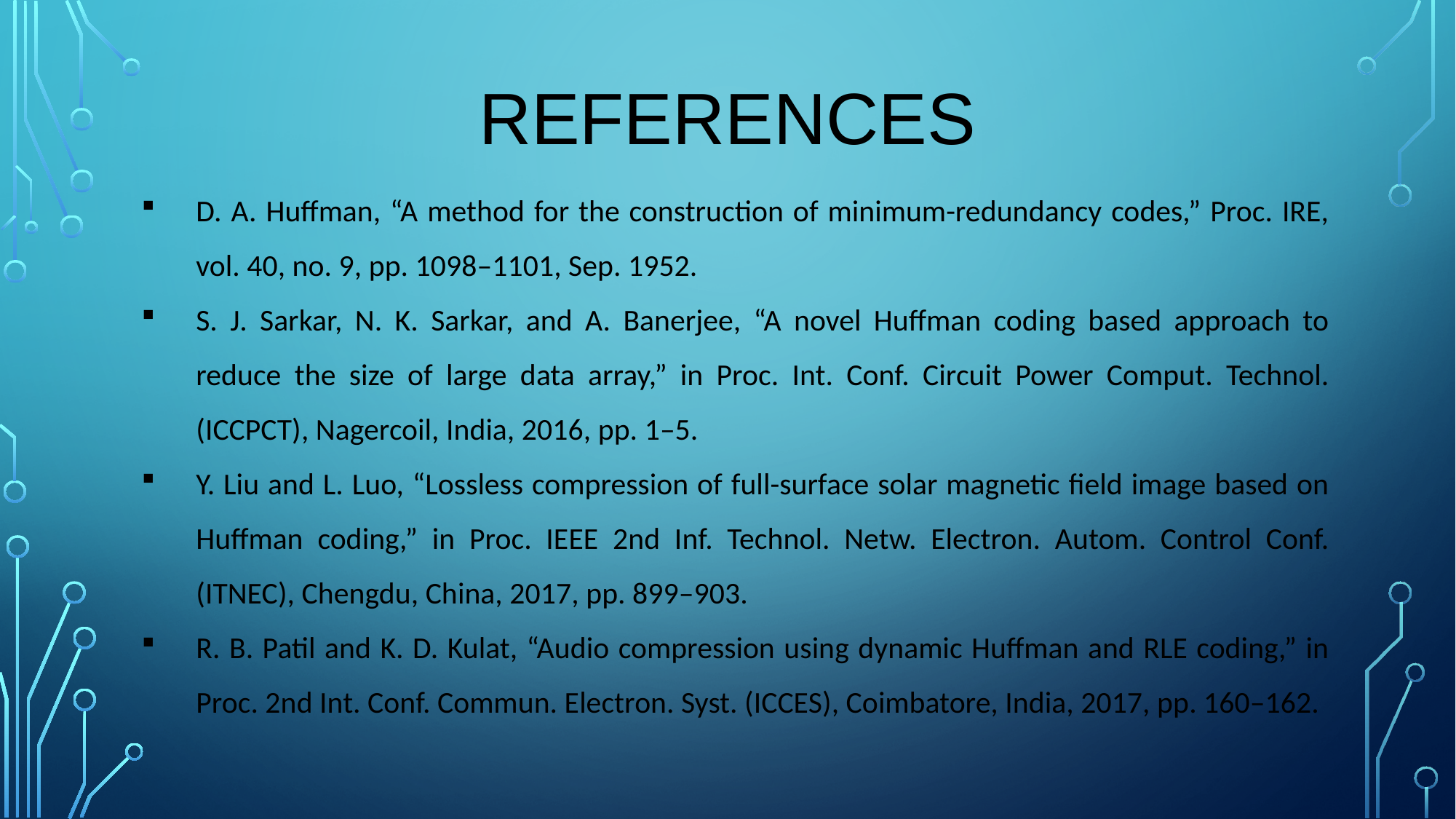

# REFERENCES
D. A. Huffman, “A method for the construction of minimum-redundancy codes,” Proc. IRE, vol. 40, no. 9, pp. 1098–1101, Sep. 1952.
S. J. Sarkar, N. K. Sarkar, and A. Banerjee, “A novel Huffman coding based approach to reduce the size of large data array,” in Proc. Int. Conf. Circuit Power Comput. Technol. (ICCPCT), Nagercoil, India, 2016, pp. 1–5.
Y. Liu and L. Luo, “Lossless compression of full-surface solar magnetic field image based on Huffman coding,” in Proc. IEEE 2nd Inf. Technol. Netw. Electron. Autom. Control Conf. (ITNEC), Chengdu, China, 2017, pp. 899–903.
R. B. Patil and K. D. Kulat, “Audio compression using dynamic Huffman and RLE coding,” in Proc. 2nd Int. Conf. Commun. Electron. Syst. (ICCES), Coimbatore, India, 2017, pp. 160–162.